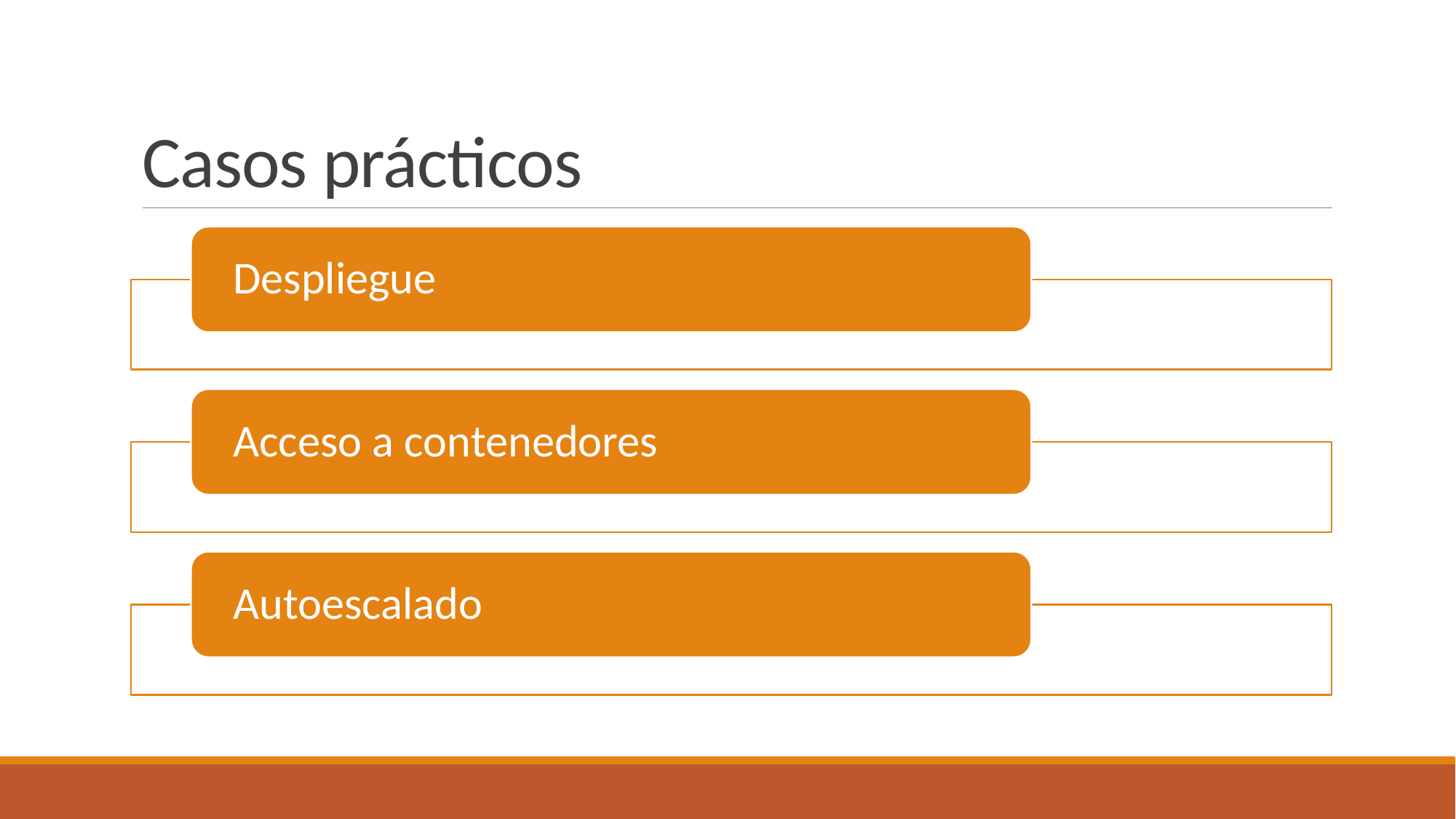

# Casos prácticos
Despliegue
Acceso a contenedores
Autoescalado